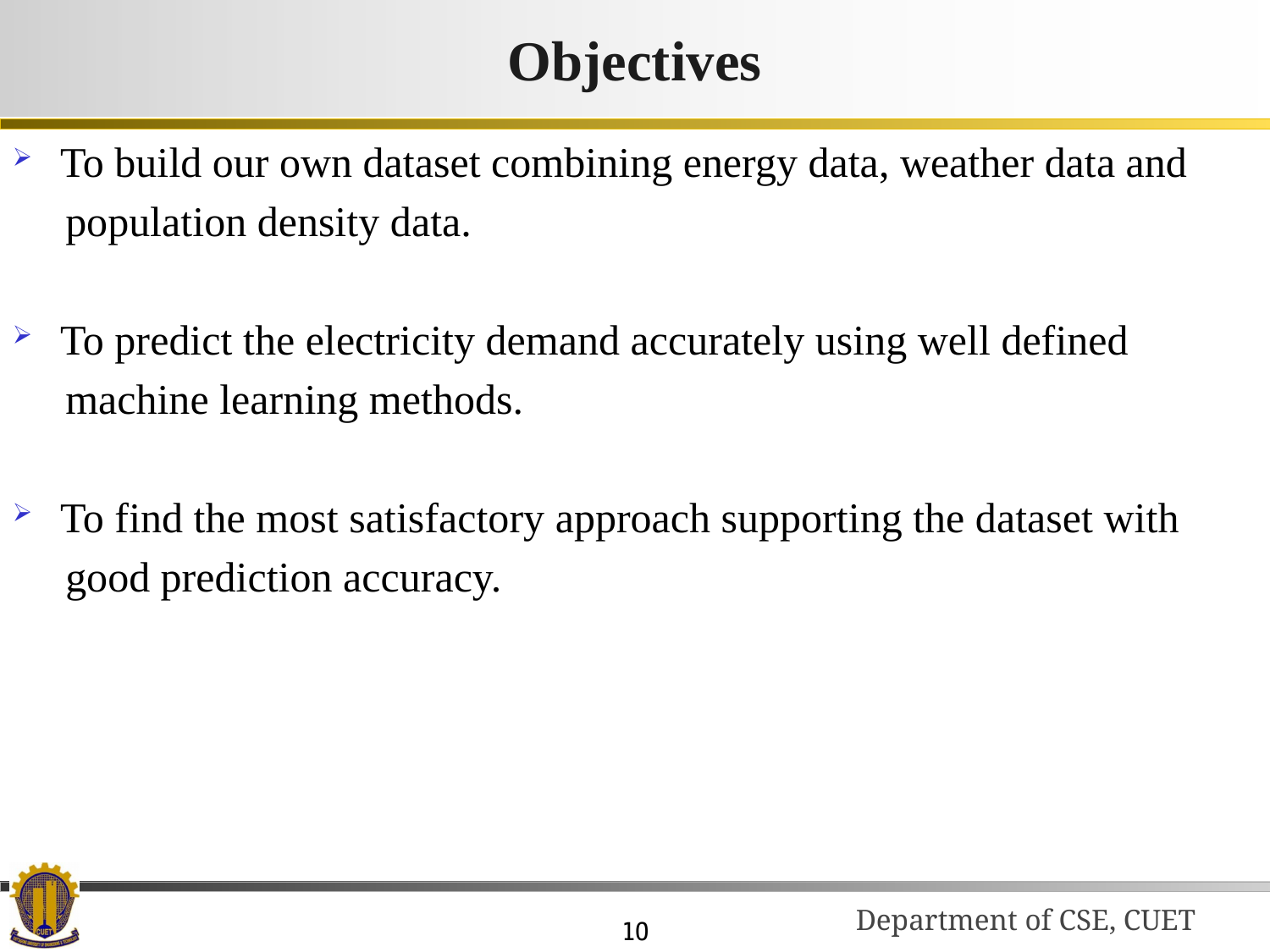

# Objectives
To build our own dataset combining energy data, weather data and
     population density data.

To predict the electricity demand accurately using well defined
     machine learning methods.

To find the most satisfactory approach supporting the dataset with
     good prediction accuracy.